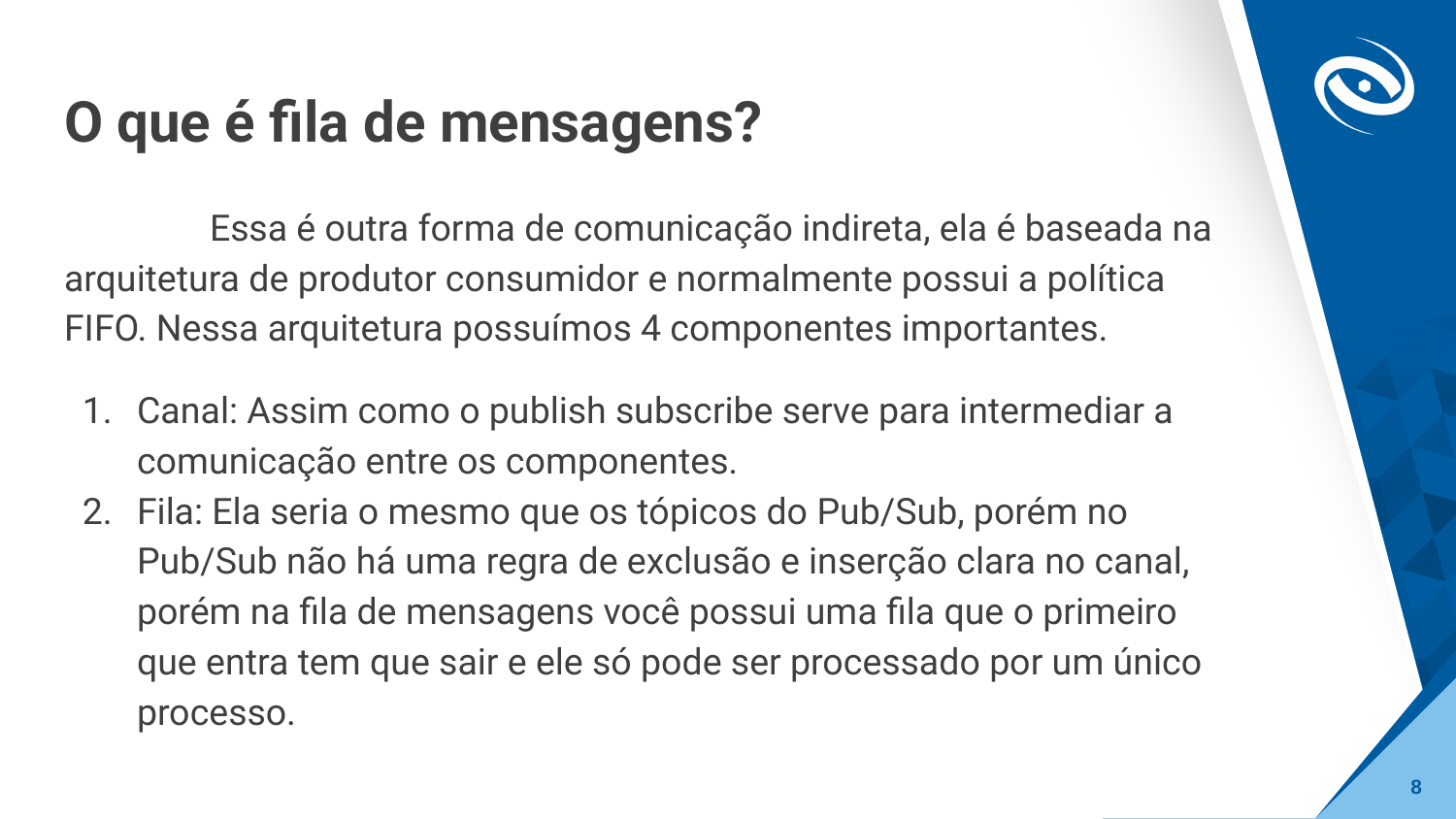

# O que é fila de mensagens?
	Essa é outra forma de comunicação indireta, ela é baseada na arquitetura de produtor consumidor e normalmente possui a política FIFO. Nessa arquitetura possuímos 4 componentes importantes.
Canal: Assim como o publish subscribe serve para intermediar a comunicação entre os componentes.
Fila: Ela seria o mesmo que os tópicos do Pub/Sub, porém no Pub/Sub não há uma regra de exclusão e inserção clara no canal, porém na fila de mensagens você possui uma fila que o primeiro que entra tem que sair e ele só pode ser processado por um único processo.

8